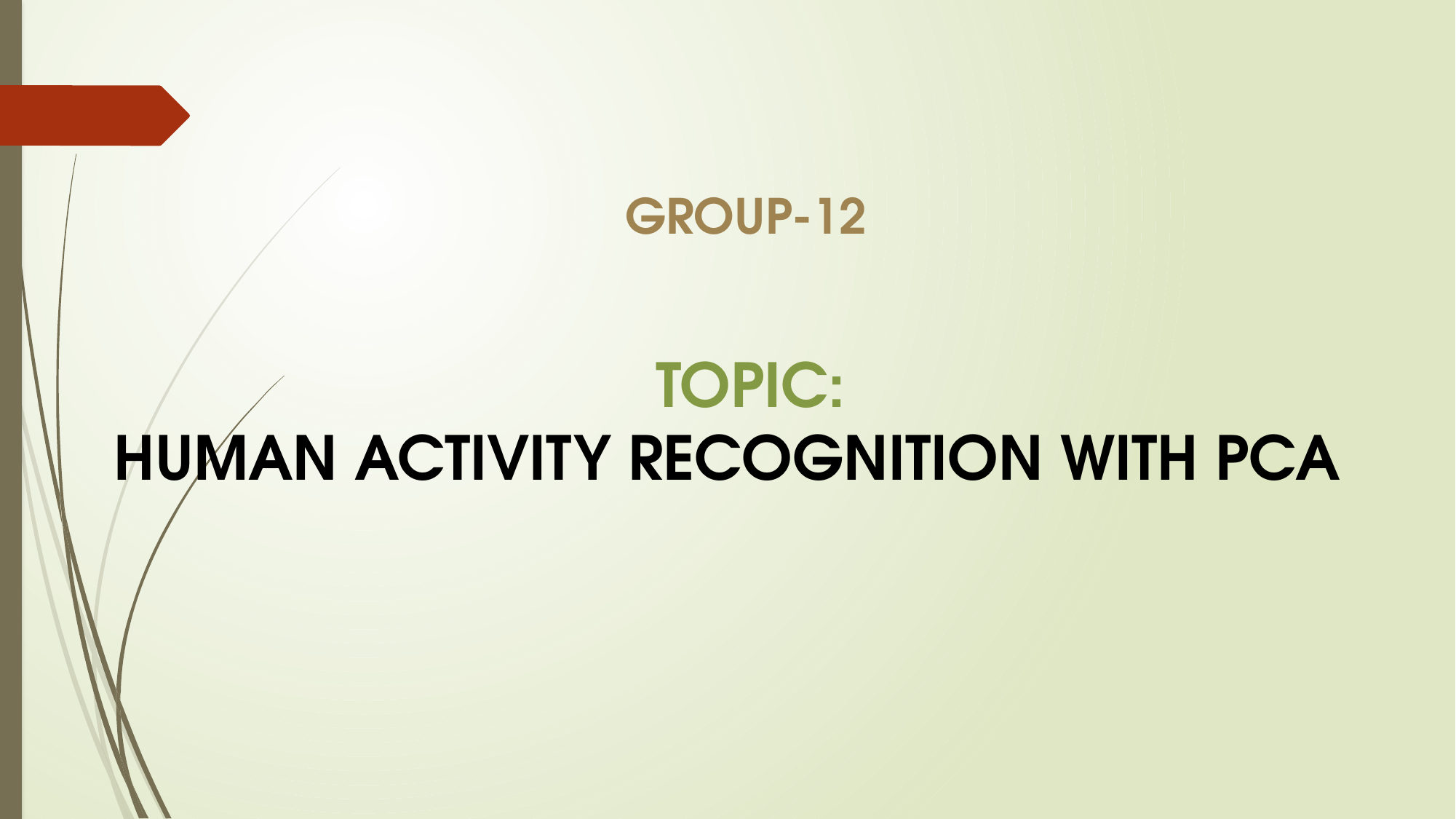

GROUP-12

                                TOPIC:
HUMAN ACTIVITY RECOGNITION WITH PCA